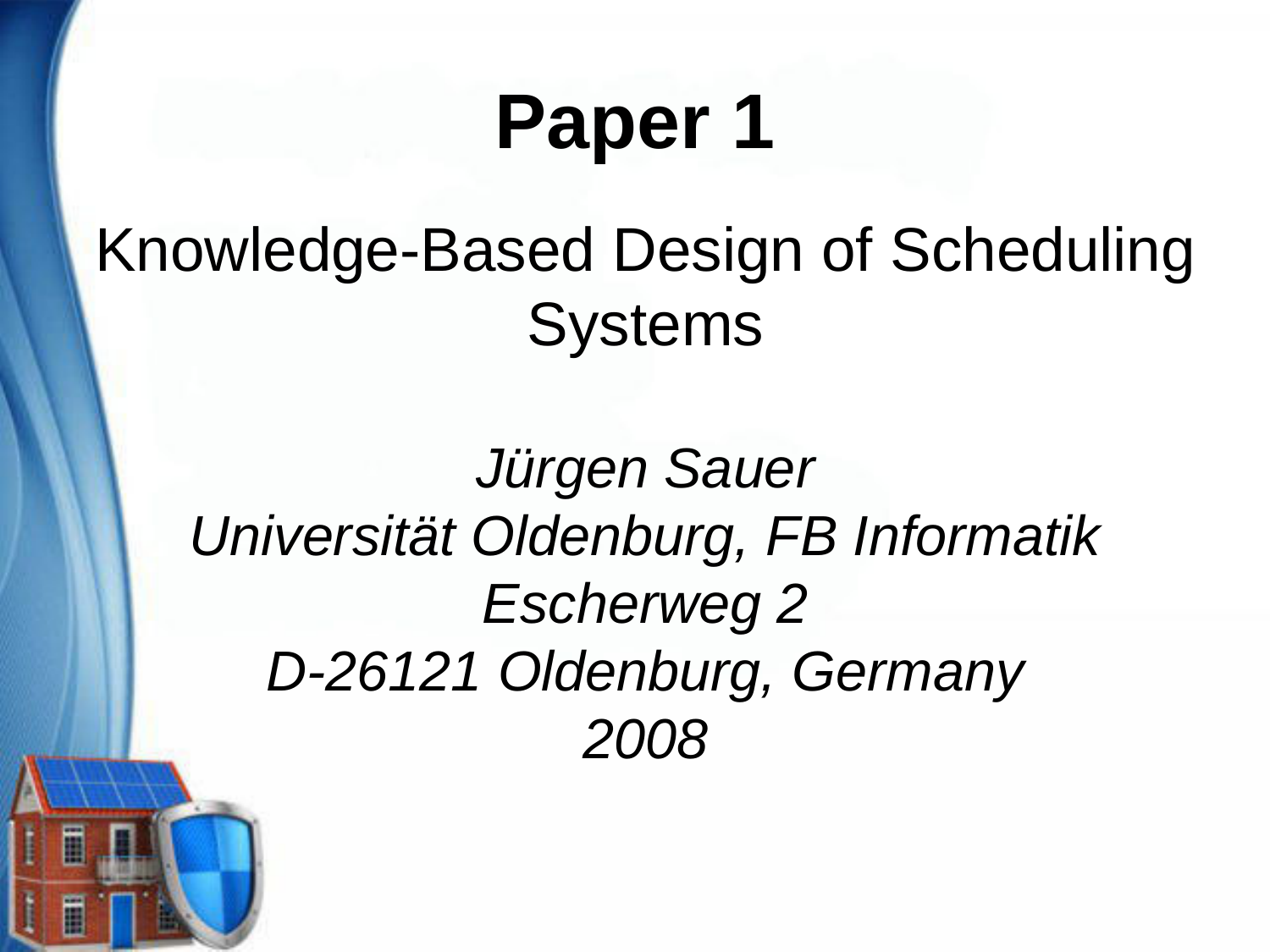

Paper 1
# Knowledge-Based Design of Scheduling Systems Jürgen Sauer Universität Oldenburg, FB Informatik Escherweg 2 D-26121 Oldenburg, Germany 2008